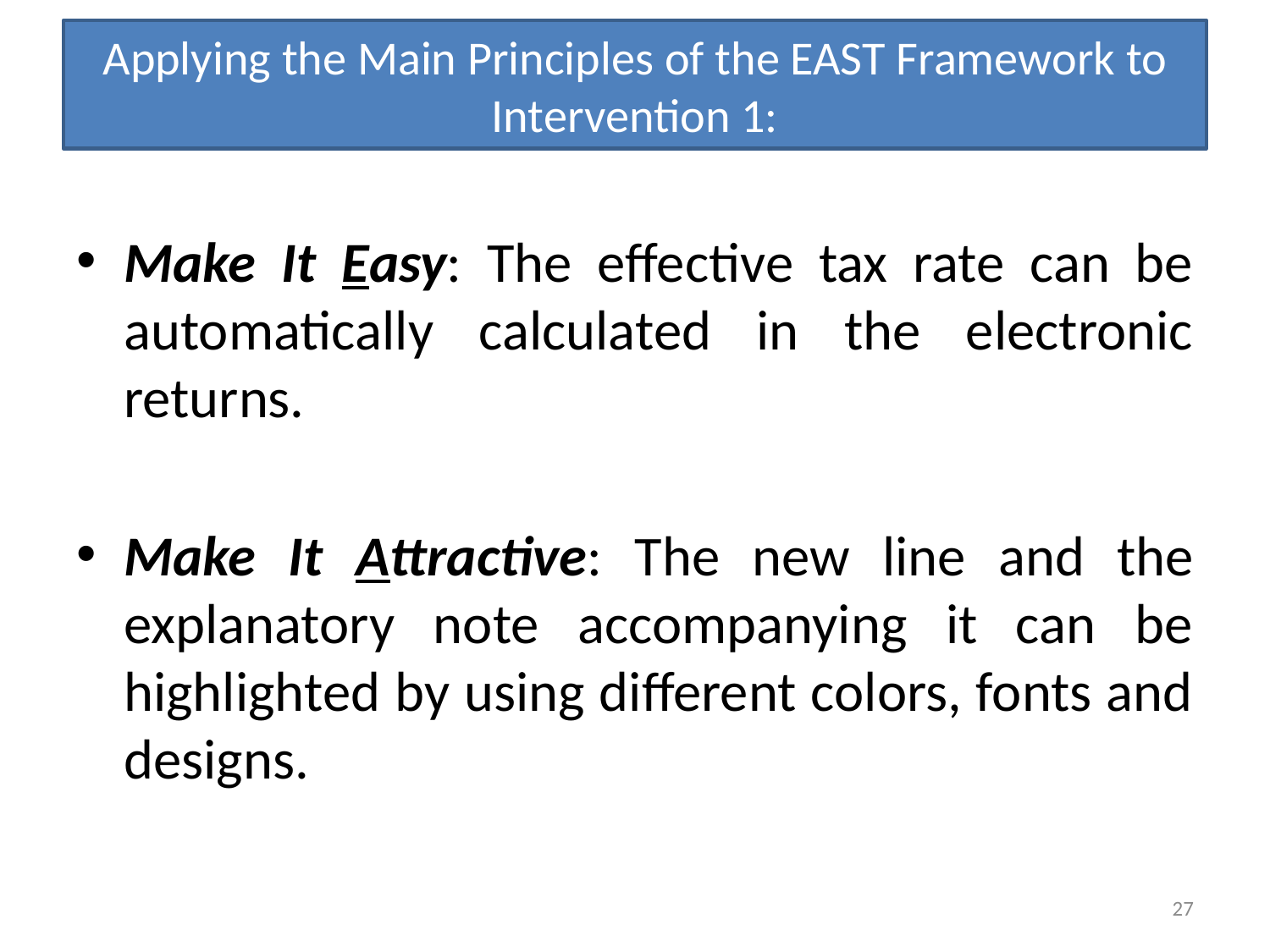

Applying the Main Principles of the EAST Framework to Intervention 1:
Make It Easy: The effective tax rate can be automatically calculated in the electronic returns.

Make It Attractive: The new line and the explanatory note accompanying it can be highlighted by using different colors, fonts and designs.

27